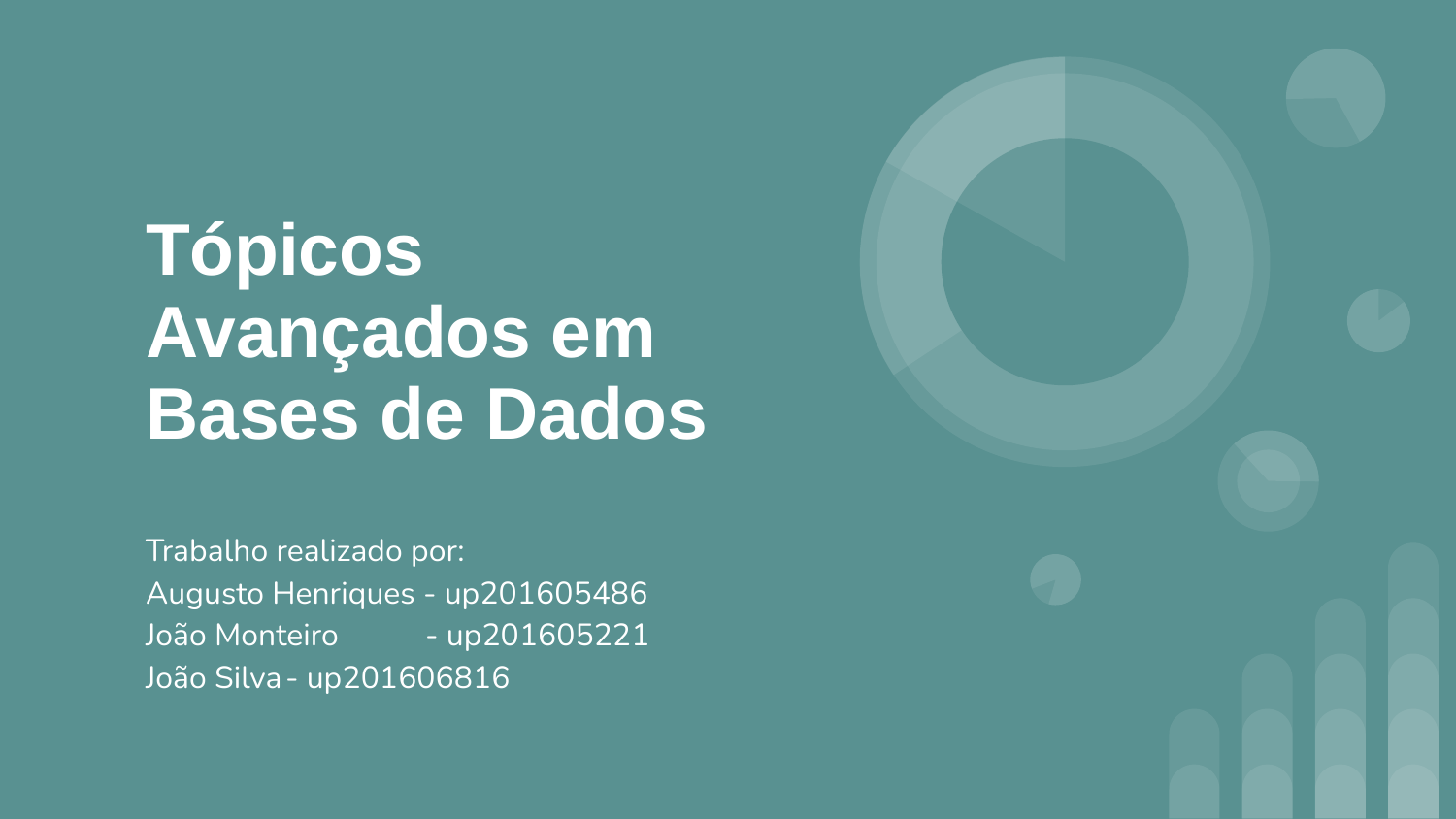

# Tópicos Avançados em Bases de Dados
Trabalho realizado por:
Augusto Henriques - up201605486
João Monteiro		- up201605221
João Silva			- up201606816